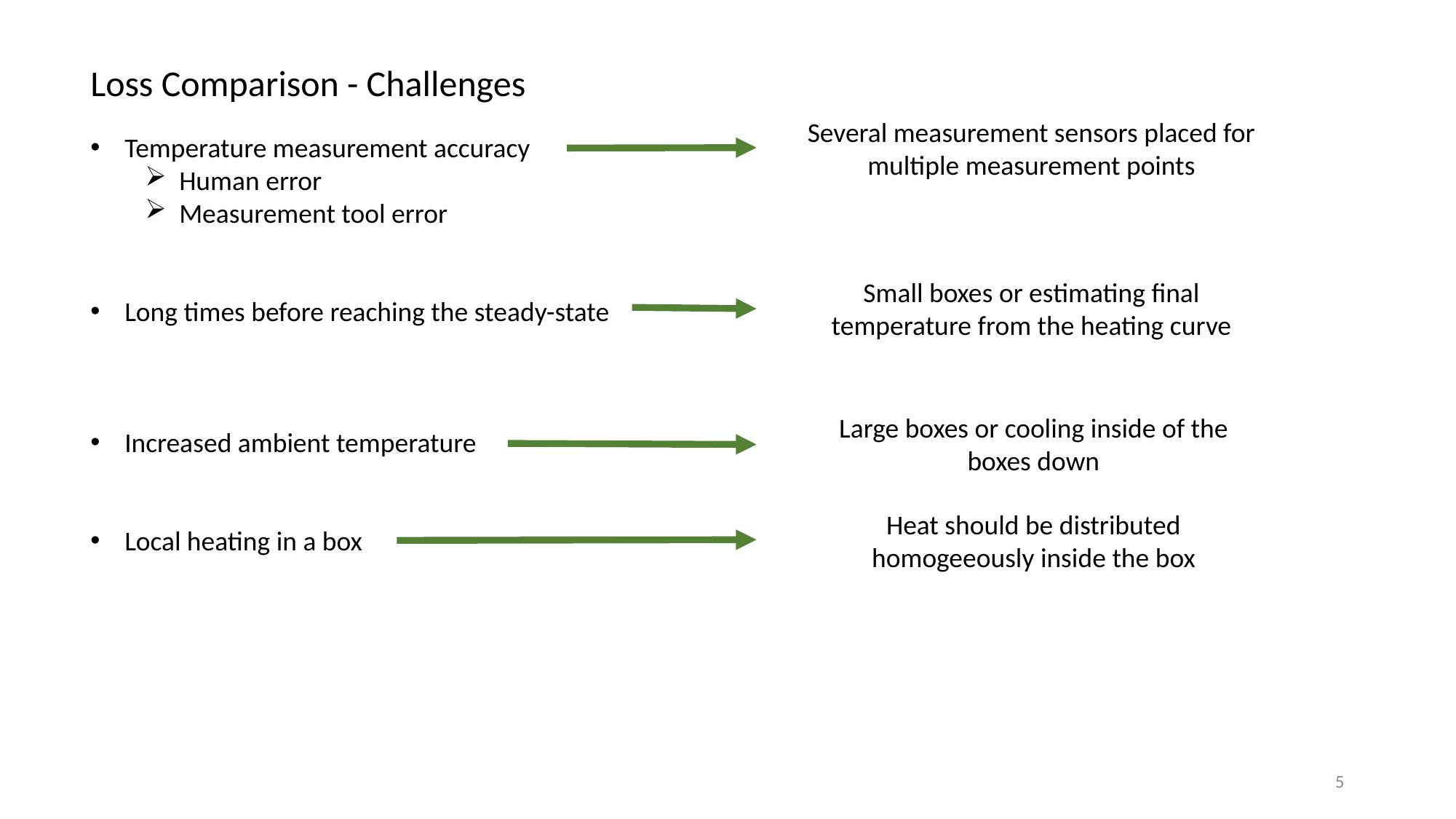

Loss Comparison - Challenges
Several measurement sensors placed for multiple measurement points
Temperature measurement accuracy
Human error
Measurement tool error

Long times before reaching the steady-state

Increased ambient temperature

Local heating in a box
Small boxes or estimating final temperature from the heating curve
Large boxes or cooling inside of the boxes down
Heat should be distributed homogeeously inside the box
5